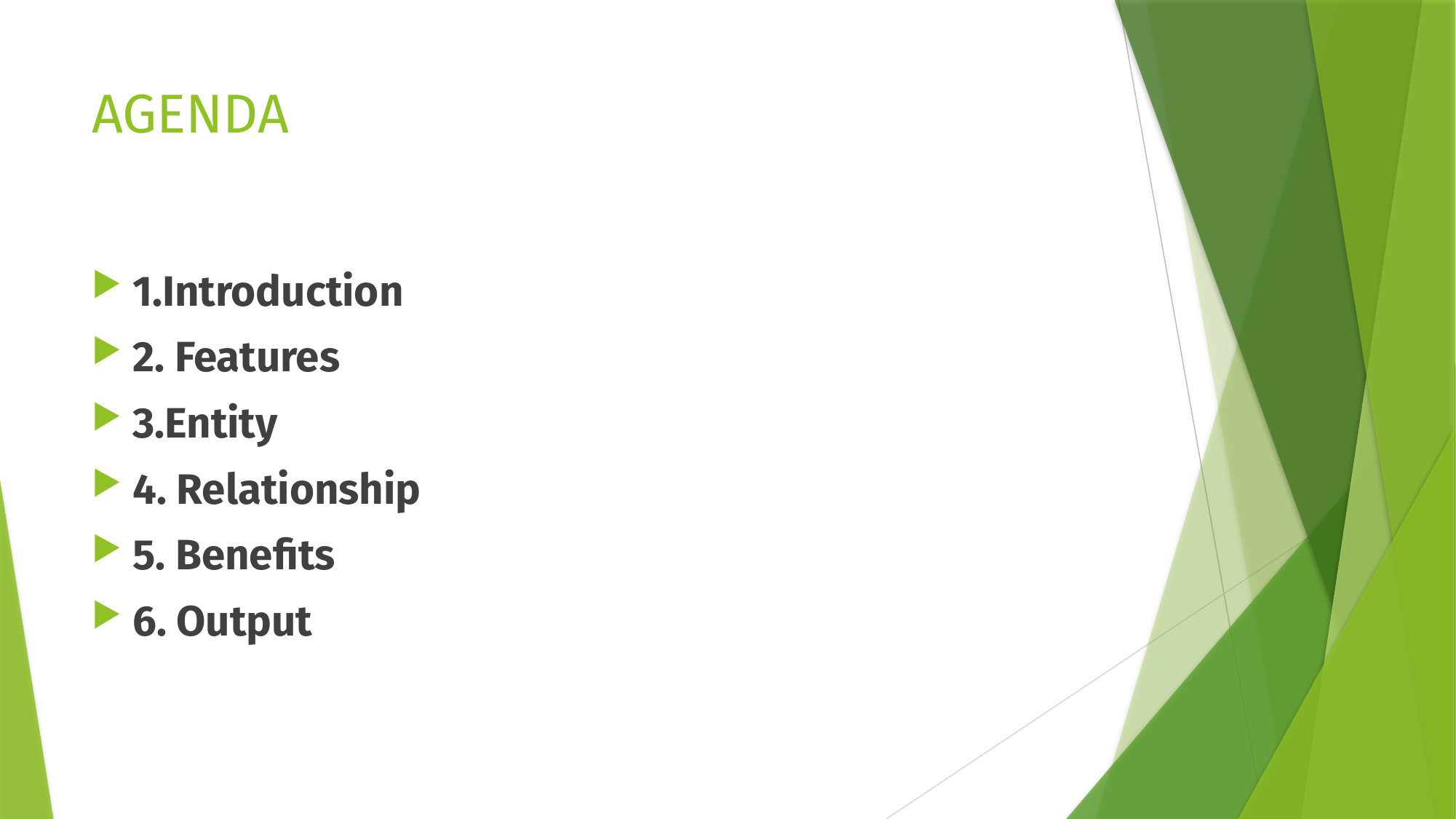

# AGENDA
1.Introduction
2. Features
3.Entity
4. Relationship
5. Benefits
6. Output